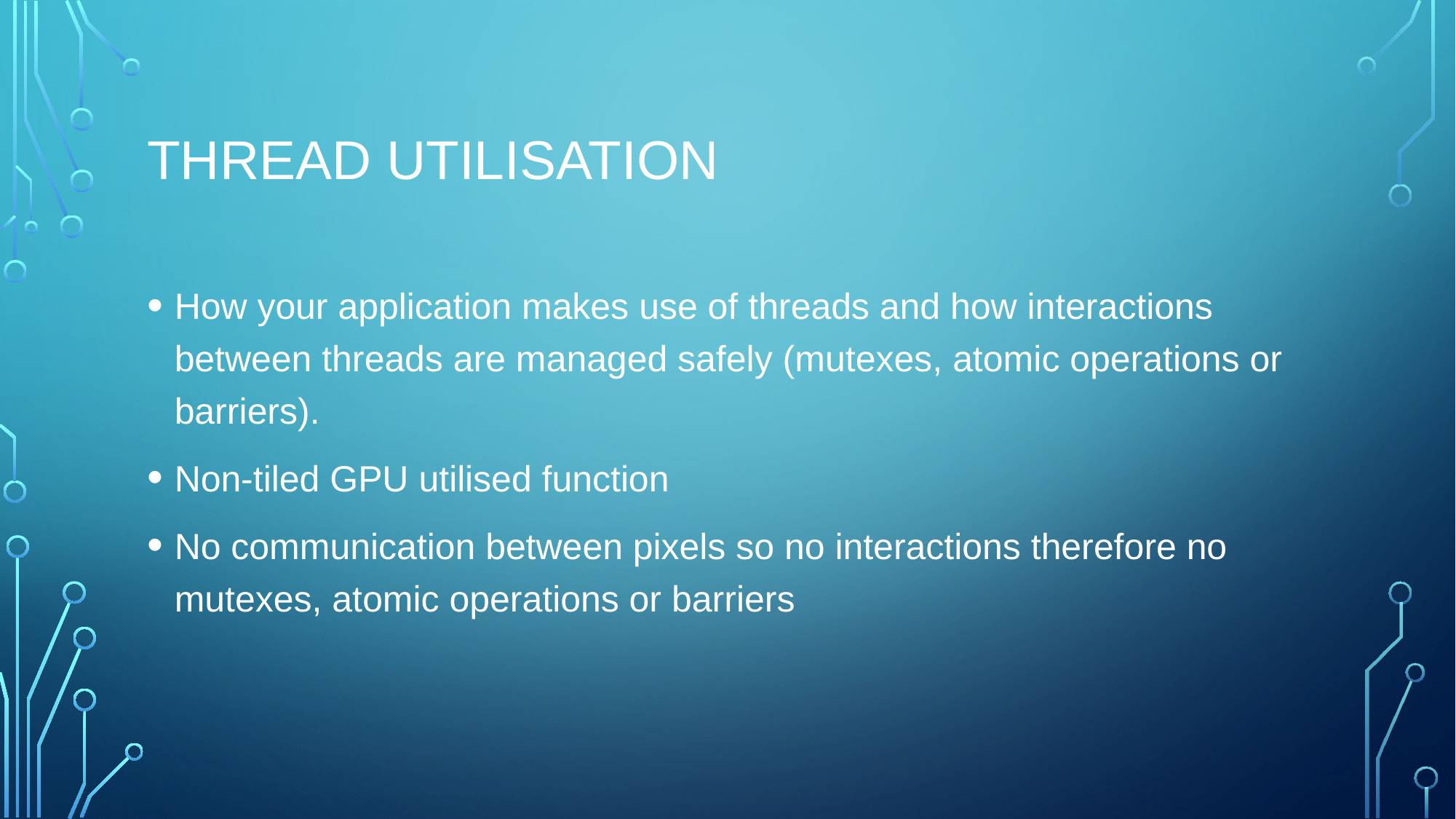

# Thread utilisation
How your application makes use of threads and how interactions between threads are managed safely (mutexes, atomic operations or barriers).
Non-tiled GPU utilised function
No communication between pixels so no interactions therefore no mutexes, atomic operations or barriers